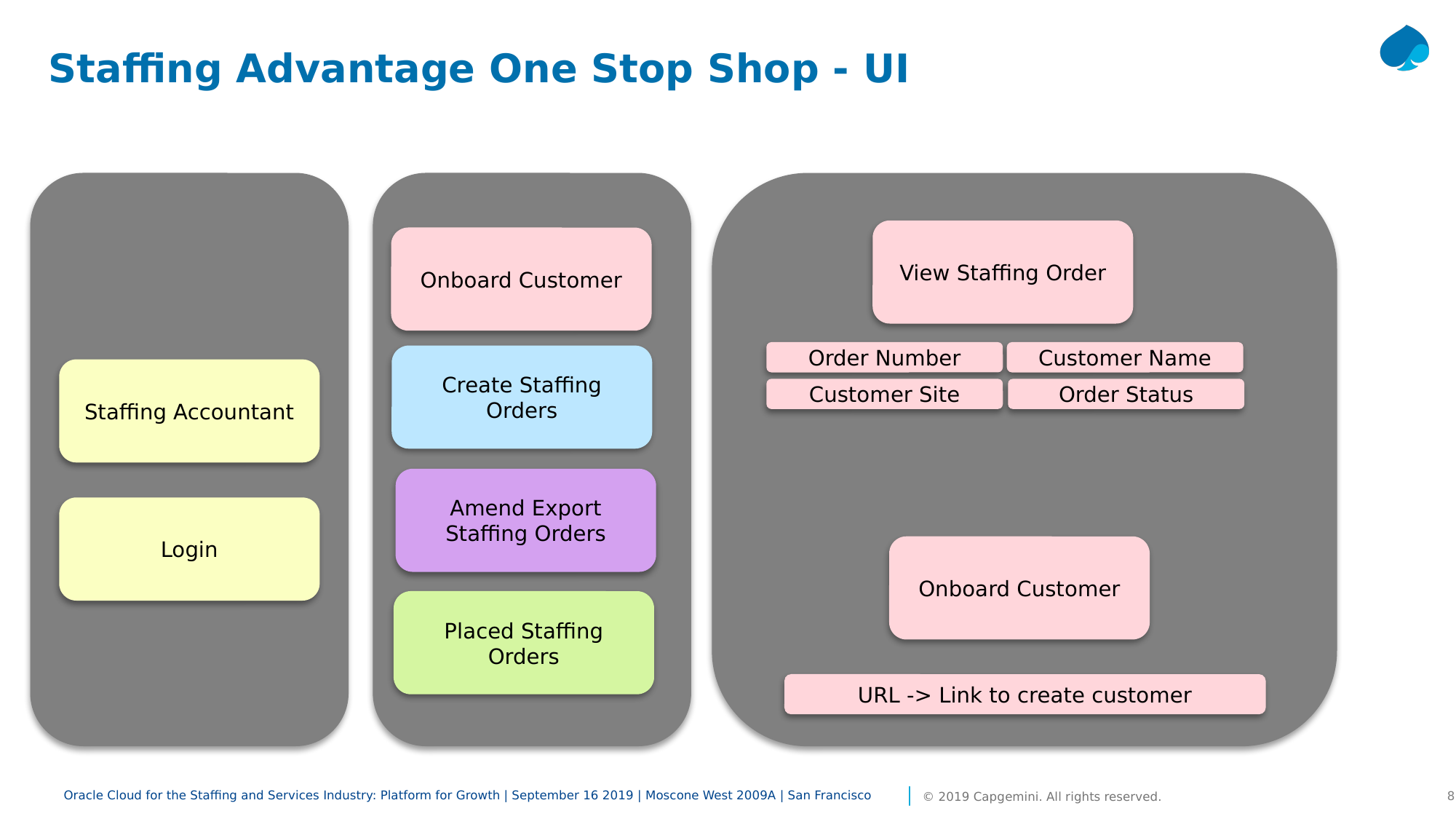

# Staffing Advantage One Stop Shop - UI

View Staffing Order
Onboard Customer
Order Number
Customer Name
Create Staffing Orders
Staffing Accountant
Customer Site
Order Status
Amend Export Staffing Orders
Login
Onboard Customer
Placed Staffing Orders
URL -> Link to create customer